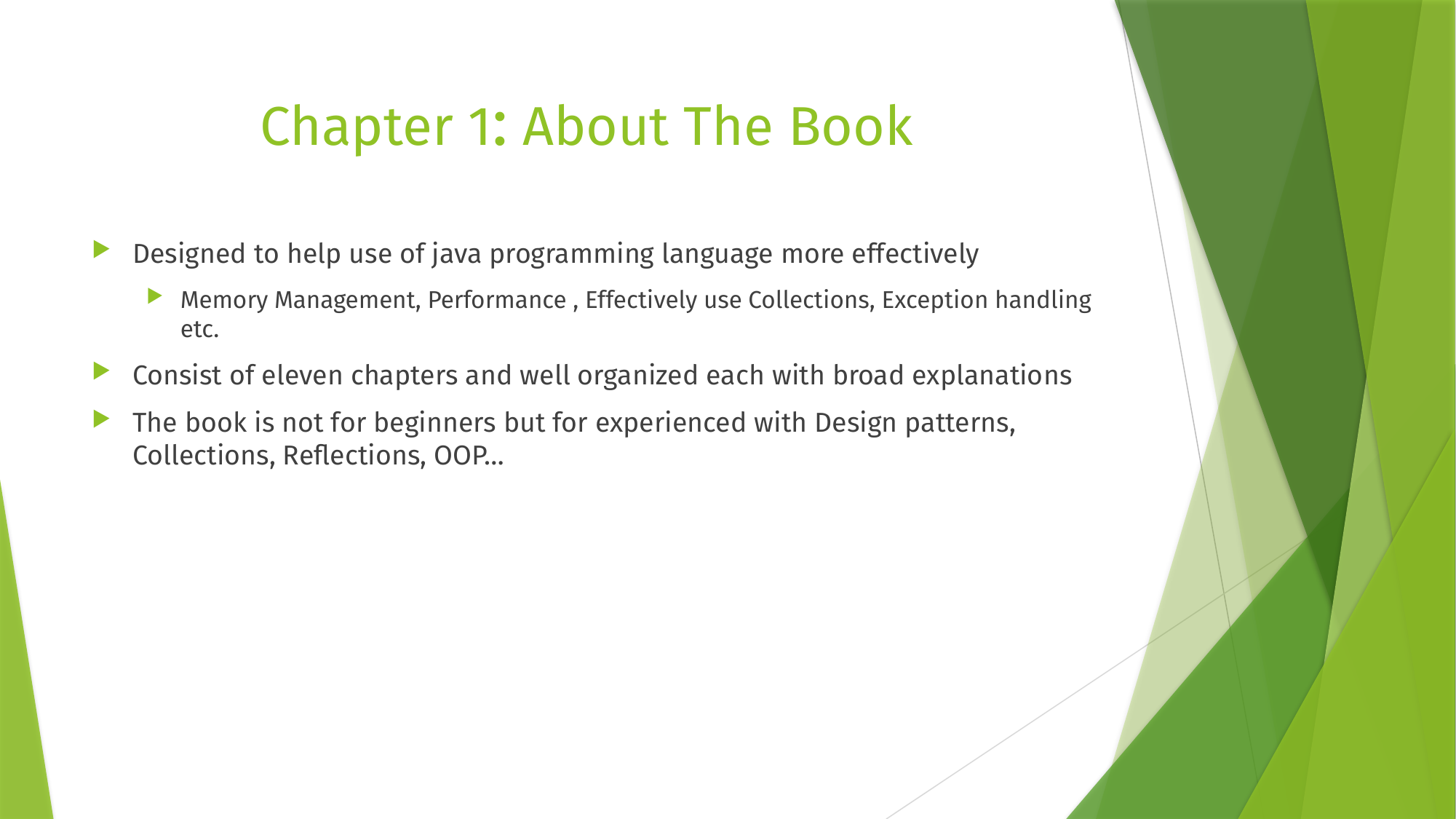

# Chapter 1: About The Book
Designed to help use of java programming language more effectively
Memory Management, Performance , Effectively use Collections, Exception handling etc.
Consist of eleven chapters and well organized each with broad explanations
The book is not for beginners but for experienced with Design patterns, Collections, Reflections, OOP…